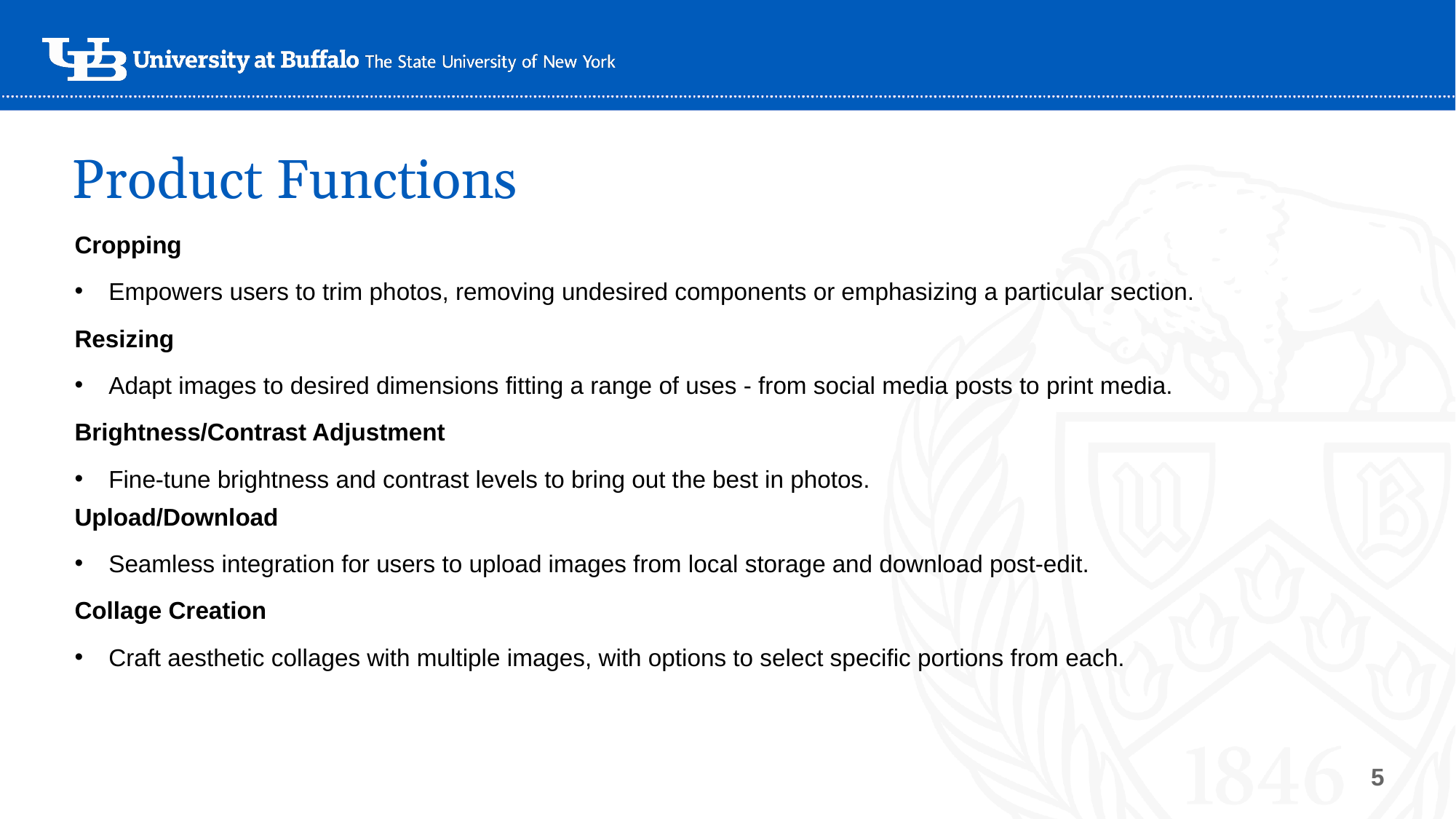

Product Functions
Cropping
Empowers users to trim photos, removing undesired components or emphasizing a particular section.
Resizing
Adapt images to desired dimensions fitting a range of uses - from social media posts to print media.
Brightness/Contrast Adjustment
Fine-tune brightness and contrast levels to bring out the best in photos.
Upload/Download
Seamless integration for users to upload images from local storage and download post-edit.
Collage Creation
Craft aesthetic collages with multiple images, with options to select specific portions from each.

5